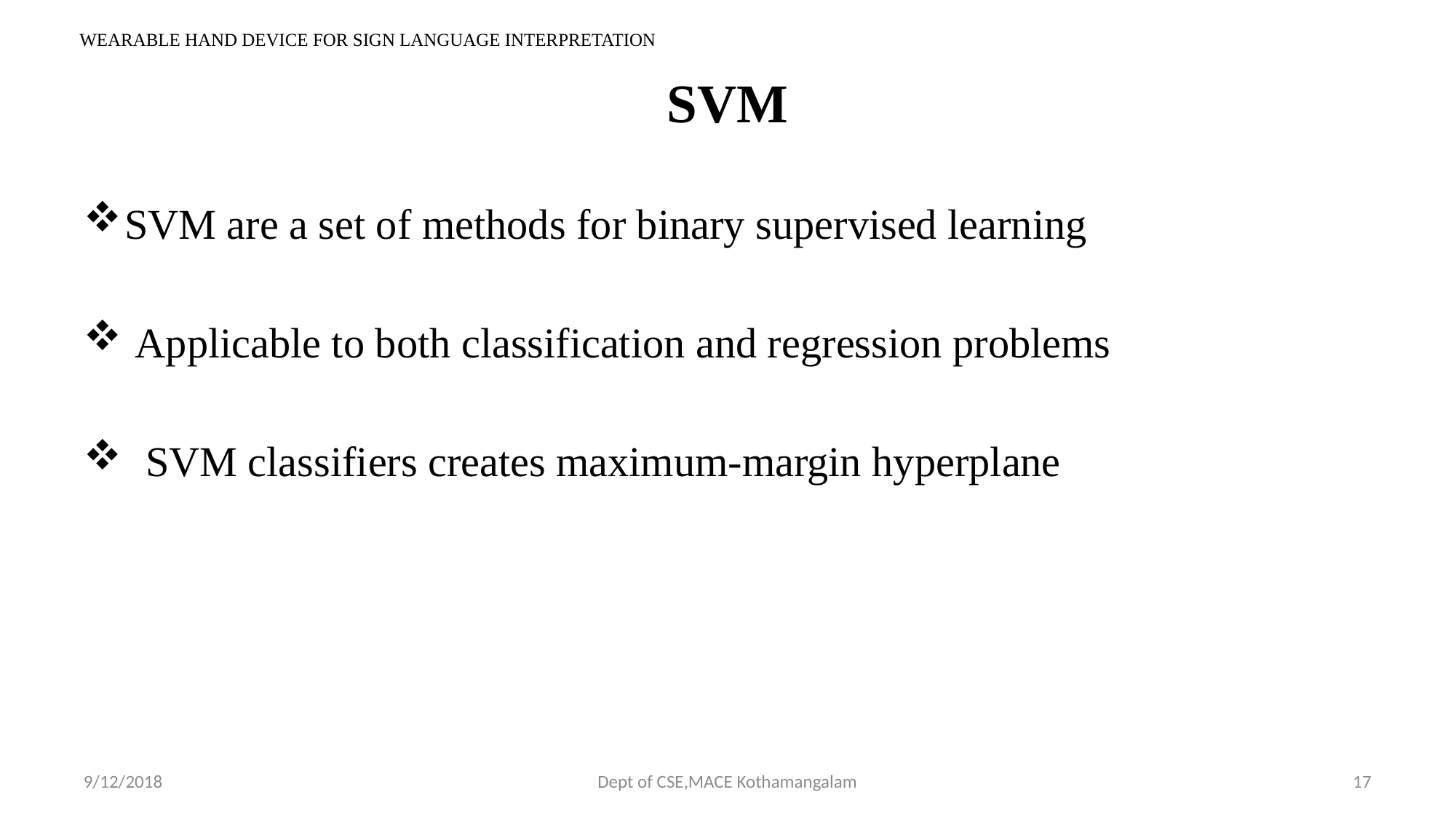

WEARABLE HAND DEVICE FOR SIGN LANGUAGE INTERPRETATION

# SVM
SVM are a set of methods for binary supervised learning

 Applicable to both classification and regression problems

  SVM classifiers creates maximum-margin hyperplane
9/12/2018
Dept of CSE,MACE Kothamangalam
17